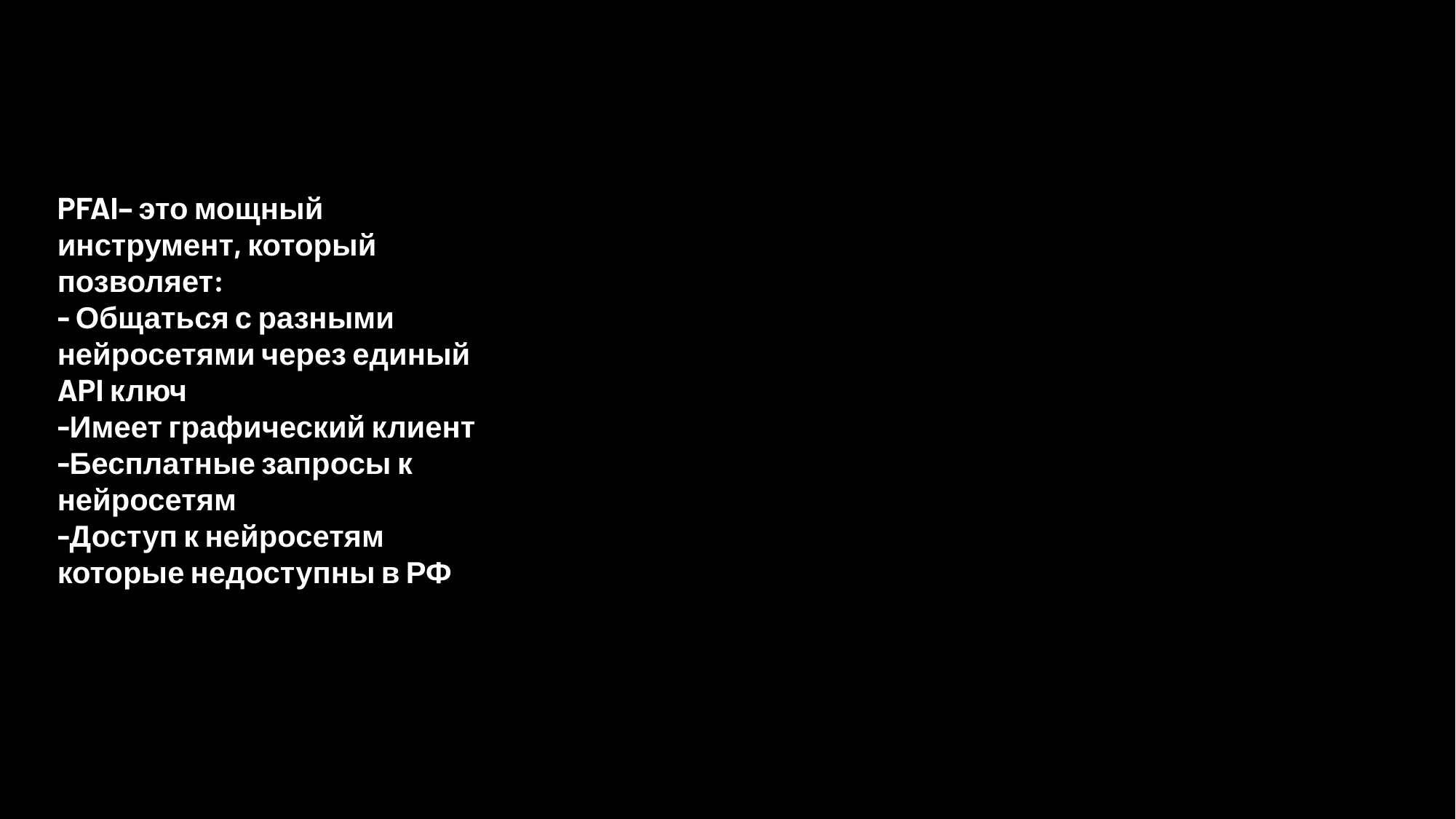

# PFAI– это мощный инструмент, который позволяет:
- Общаться с разными нейросетями через единый API ключ
-Имеет графический клиент
-Бесплатные запросы к нейросетям
-Доступ к нейросетям которые недоступны в РФ